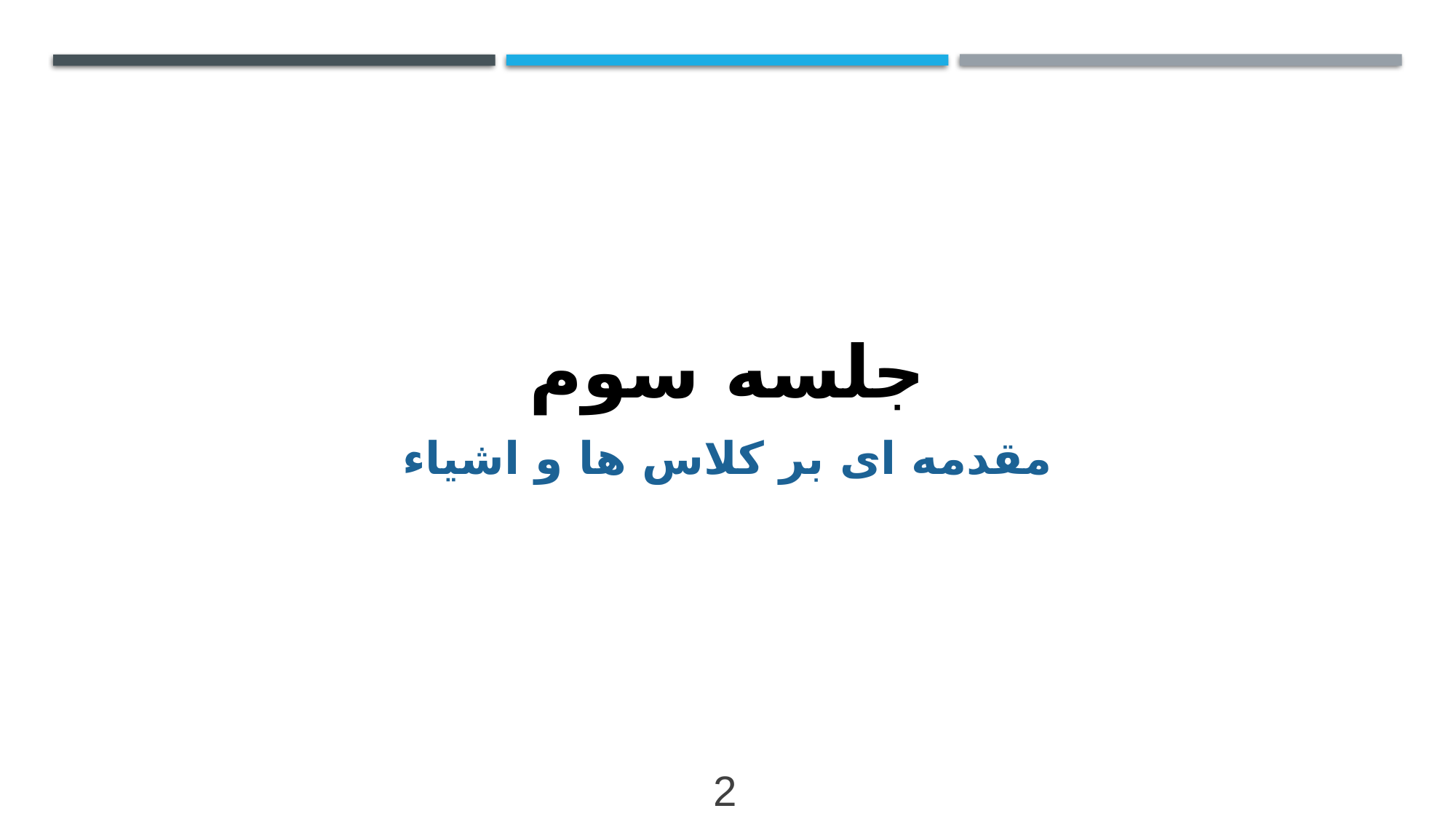

جلسه سوم
مقدمه ای بر کلاس ها و اشیاء